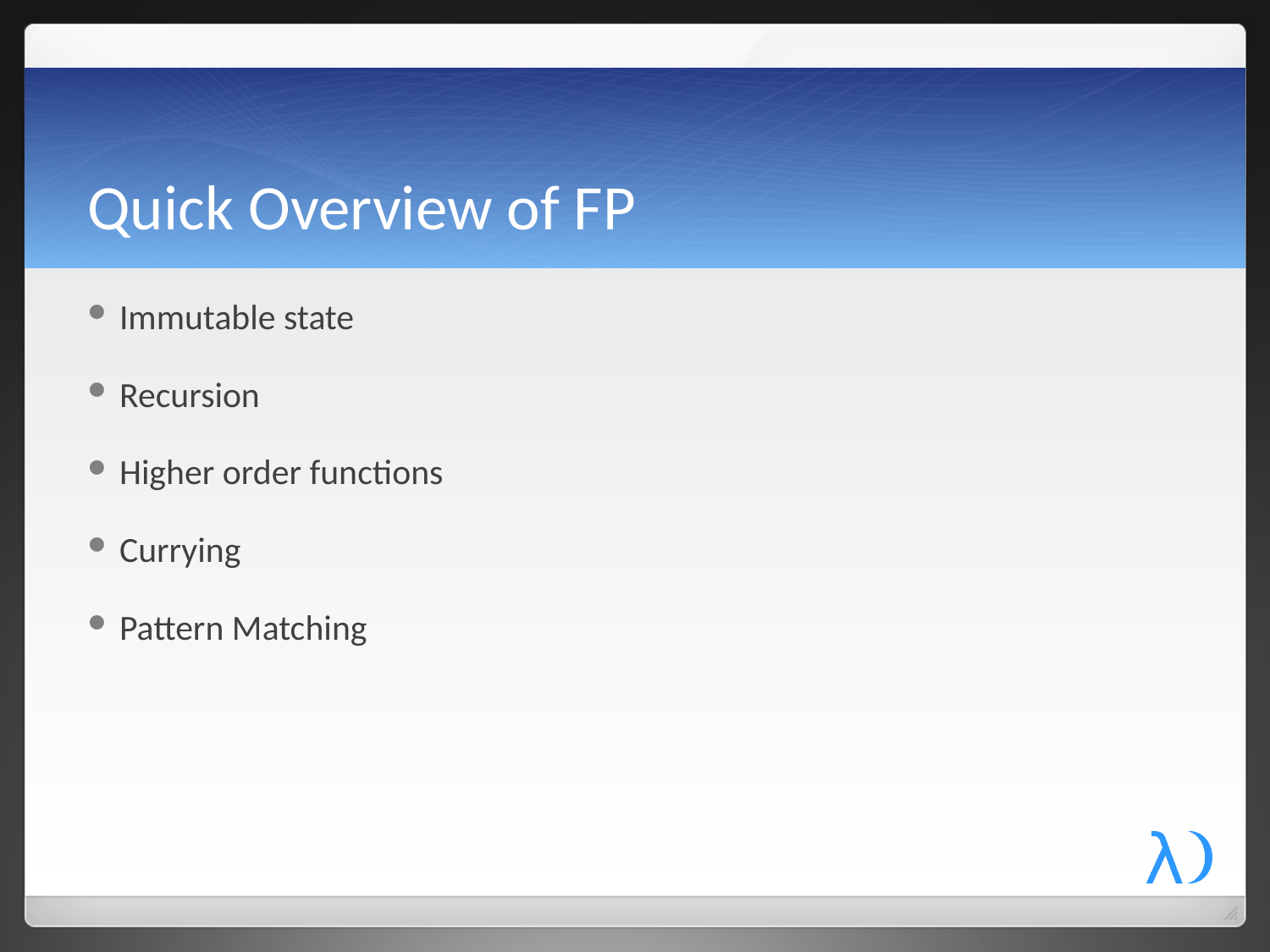

# Quick Overview of FP
Immutable state
Recursion
Higher order functions
Currying
Pattern Matching